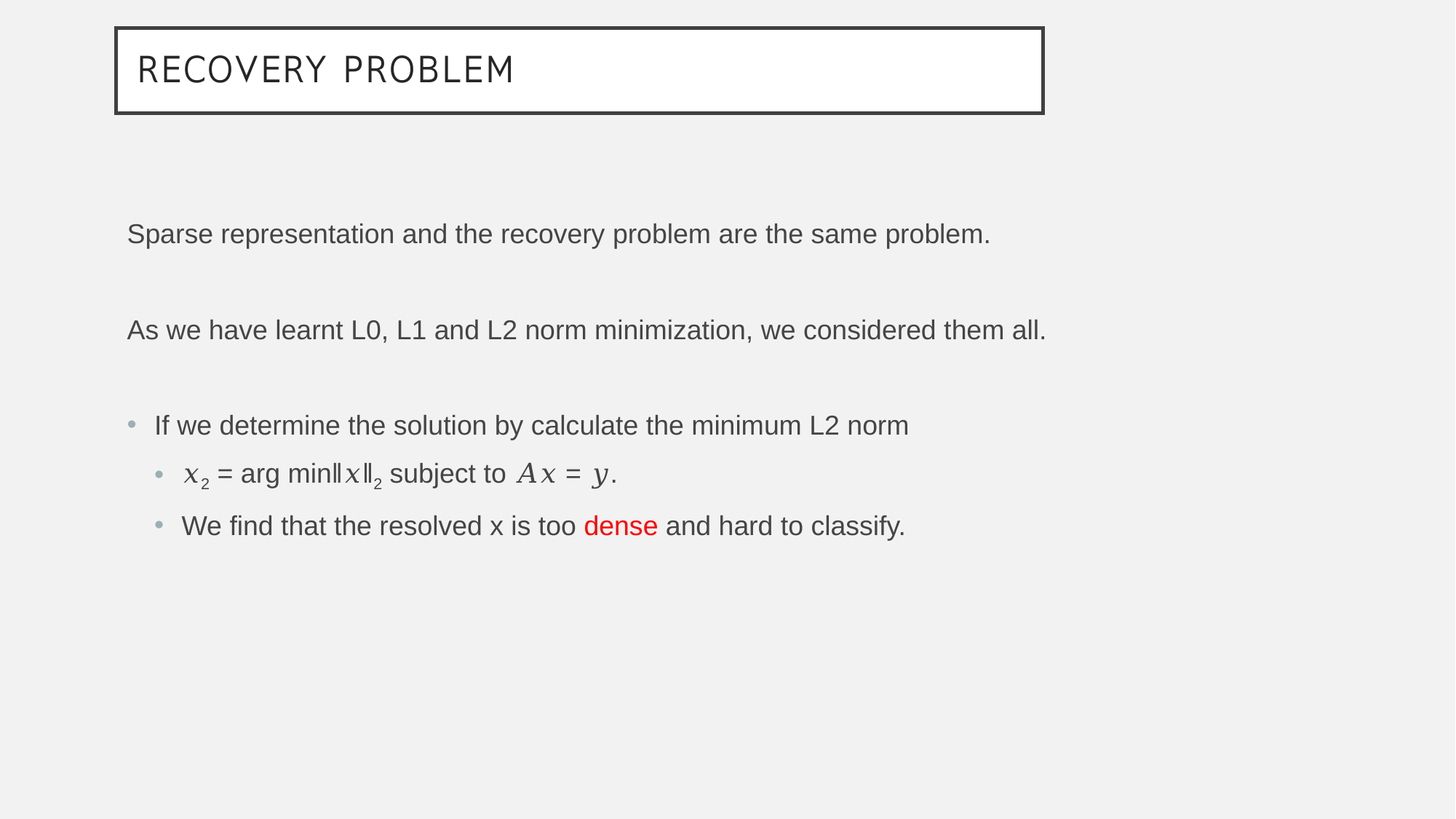

# Recovery problem
Sparse representation and the recovery problem are the same problem.

As we have learnt L0, L1 and L2 norm minimization, we considered them all.

If we determine the solution by calculate the minimum L2 norm
𝑥2 = arg min‖𝑥‖2 subject to 𝐴𝑥 = 𝑦.
We find that the resolved x is too dense and hard to classify.